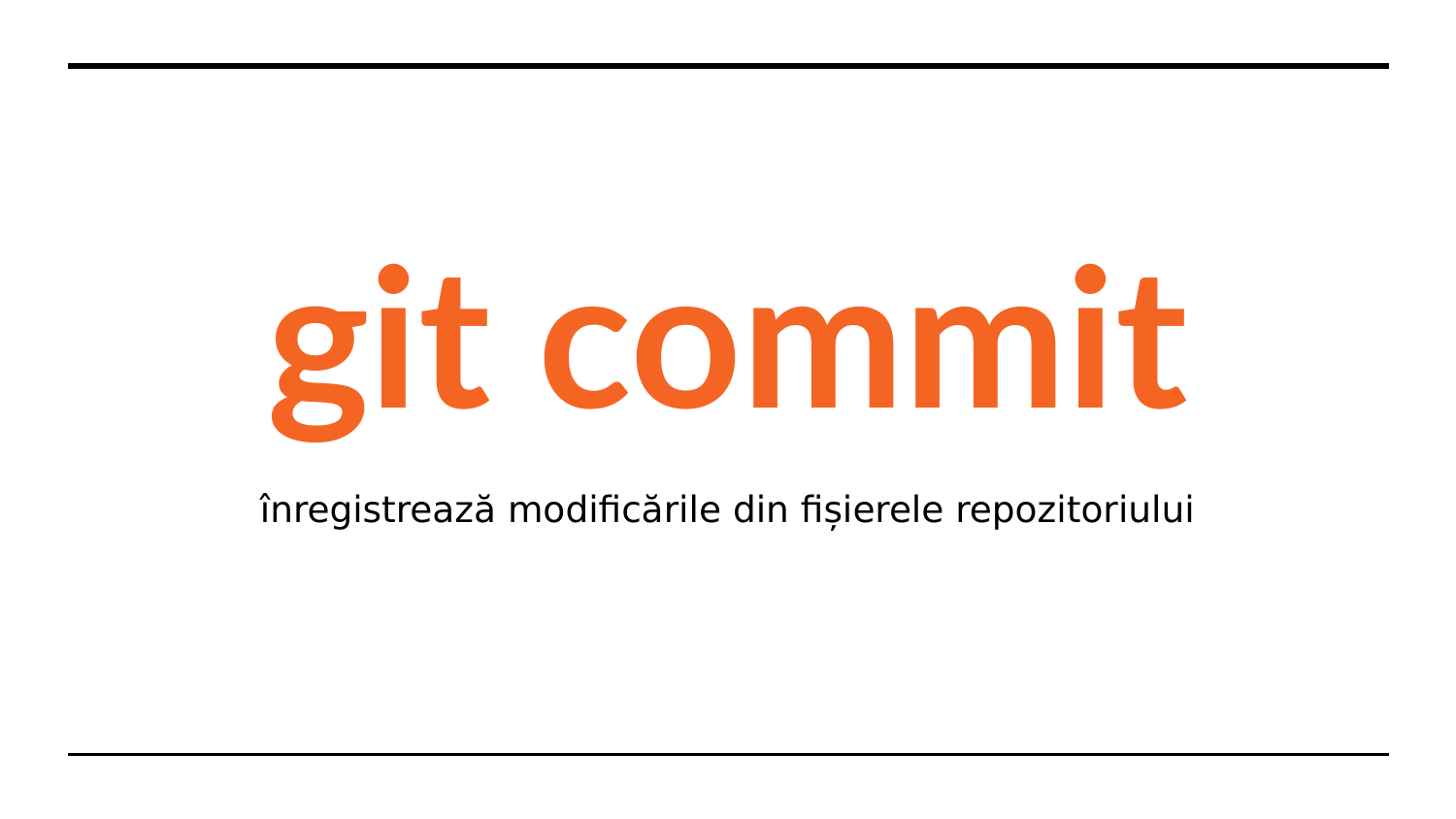

# git commit
înregistrează modificările din fișierele repozitoriului